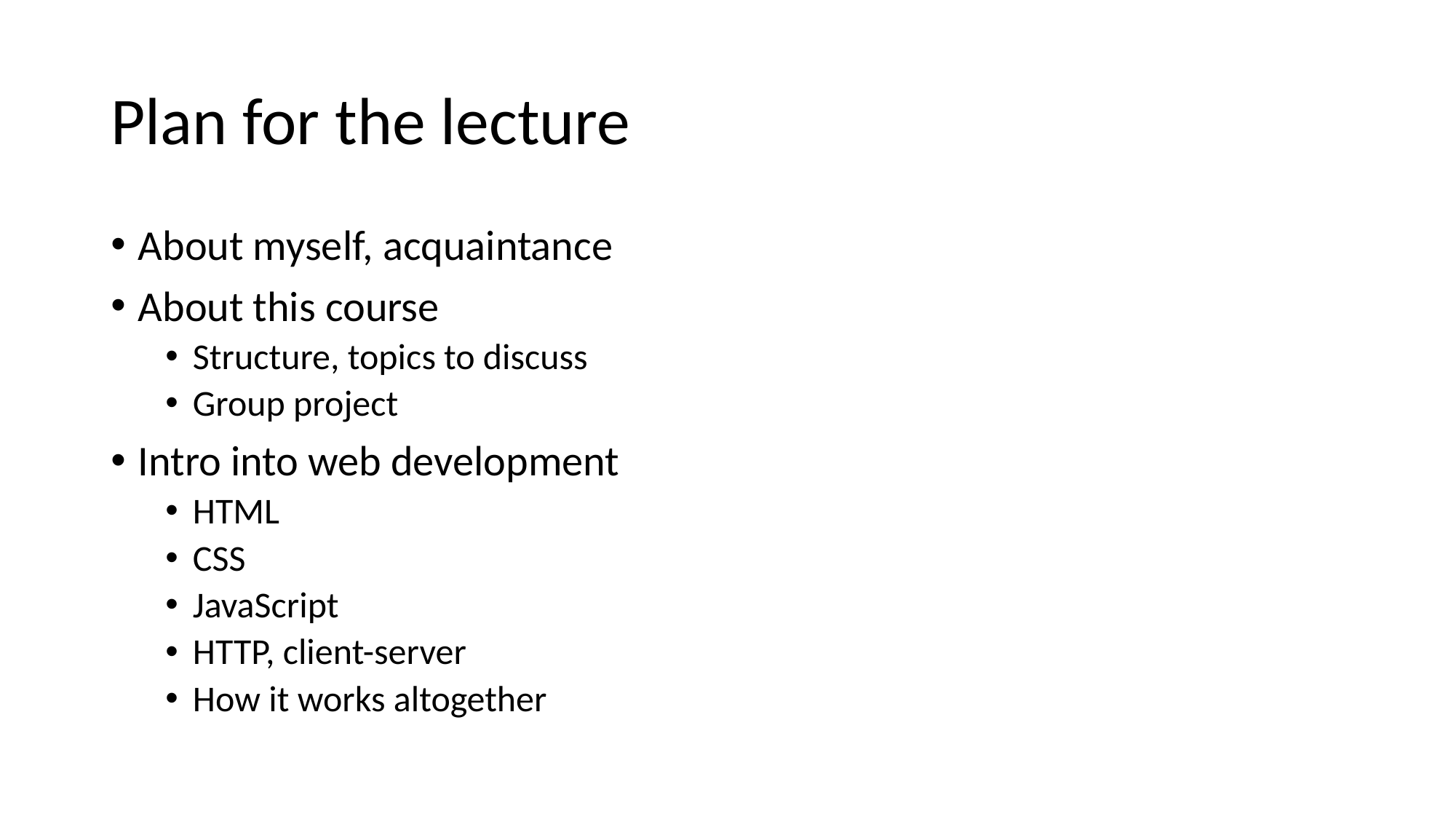

# Plan for the lecture
About myself, acquaintance
About this course
Structure, topics to discuss
Group project
Intro into web development
HTML
CSS
JavaScript
HTTP, client-server
How it works altogether